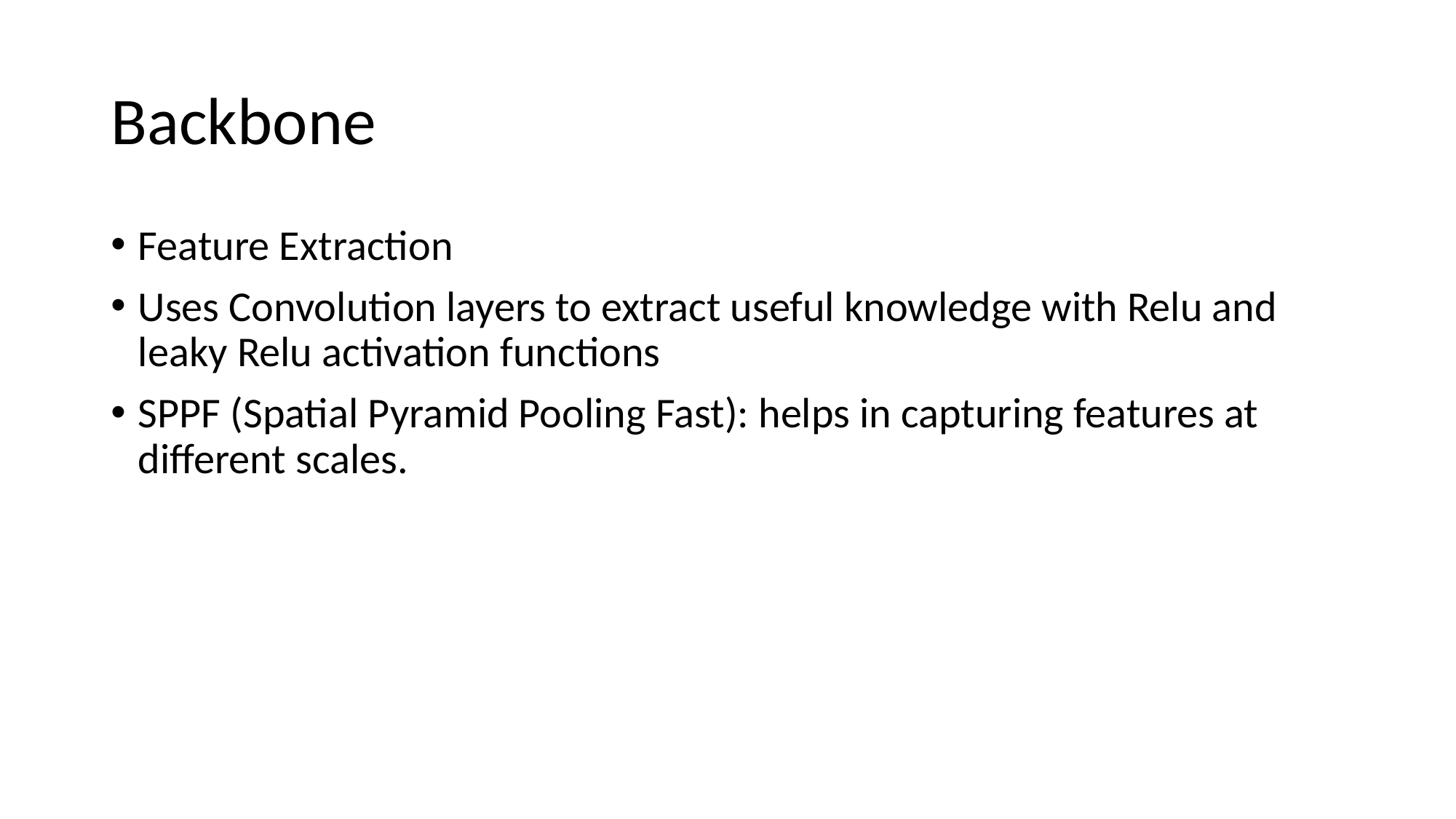

# Backbone
Feature Extraction
Uses Convolution layers to extract useful knowledge with Relu and leaky Relu activation functions
SPPF (Spatial Pyramid Pooling Fast): helps in capturing features at different scales.